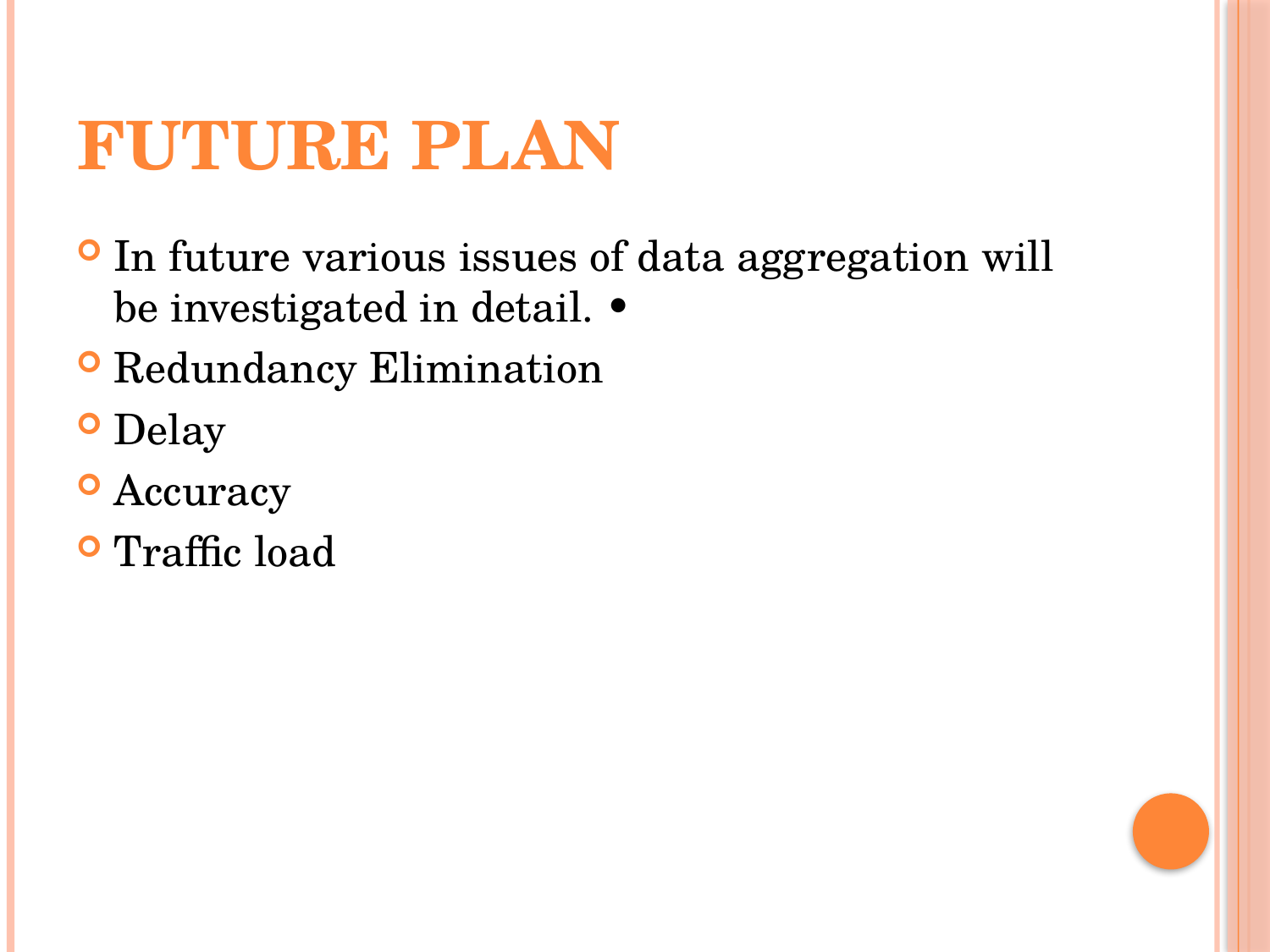

Future Plan
In future various issues of data aggregation will be investigated in detail. •
Redundancy Elimination
Delay
Accuracy
Traffic load